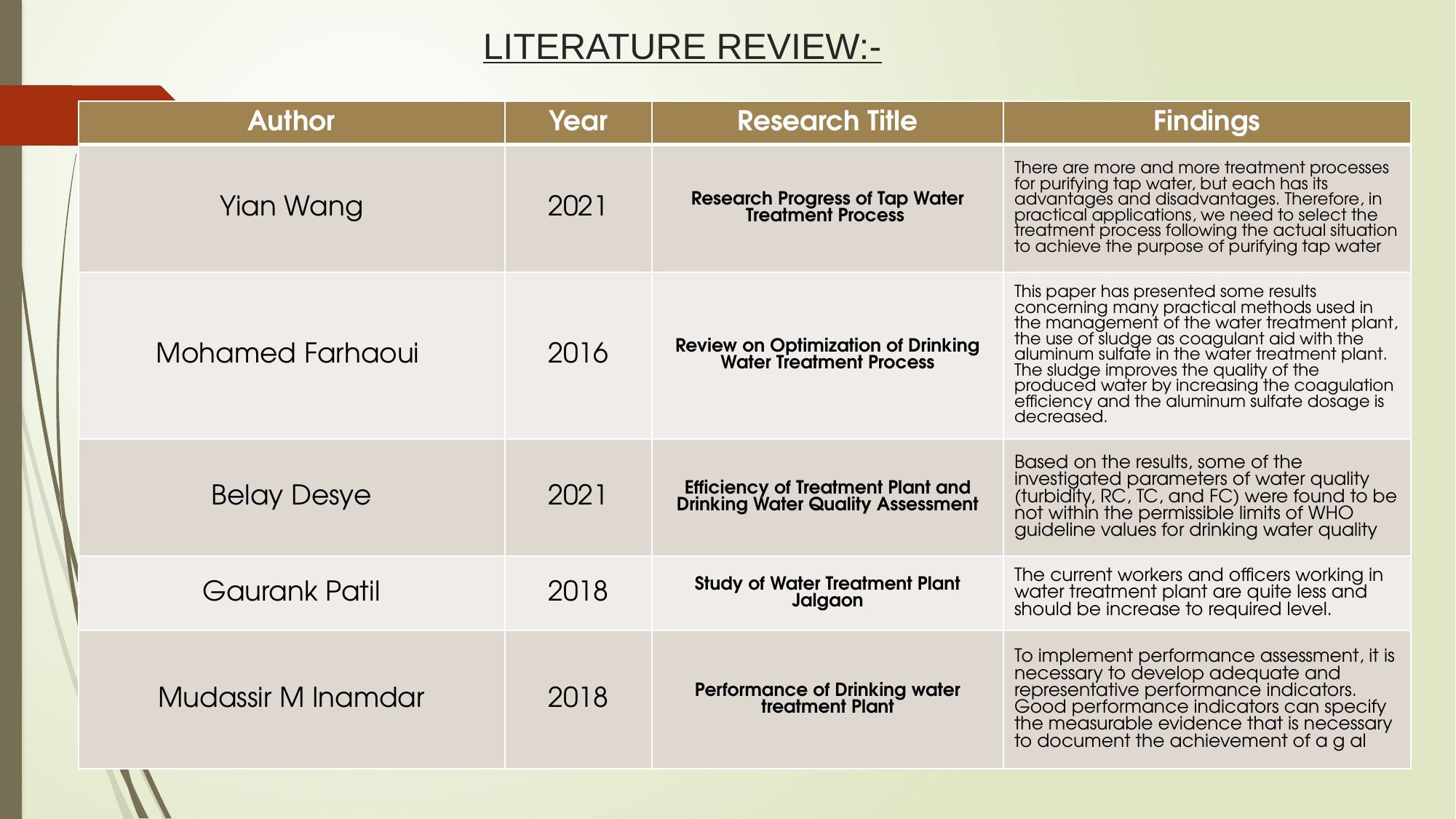

# LITERATURE REVIEW:-
| Author | Year | Research Title | Findings |
| --- | --- | --- | --- |
| Yian Wang | 2021 | Research Progress of Tap Water Treatment Process | There are more and more treatment processes for purifying tap water, but each has its advantages and disadvantages. Therefore, in practical applications, we need to select the treatment process following the actual situation to achieve the purpose of purifying tap water |
| Mohamed Farhaoui | 2016 | Review on Optimization of Drinking Water Treatment Process | This paper has presented some results concerning many practical methods used in the management of the water treatment plant, the use of sludge as coagulant aid with the aluminum sulfate in the water treatment plant. The sludge improves the quality of the produced water by increasing the coagulation efficiency and the aluminum sulfate dosage is decreased. |
| Belay Desye | 2021 | Efficiency of Treatment Plant and Drinking Water Quality Assessment | Based on the results, some of the investigated parameters of water quality (turbidity, RC, TC, and FC) were found to be not within the permissible limits of WHO guideline values for drinking water quality |
| Gaurank Patil | 2018 | Study of Water Treatment Plant Jalgaon | The current workers and officers working in water treatment plant are quite less and should be increase to required level. |
| Mudassir M Inamdar | 2018 | Performance of Drinking water treatment Plant | To implement performance assessment, it is necessary to develop adequate and representative performance indicators. Good performance indicators can specify the measurable evidence that is necessary to document the achievement of a g al |